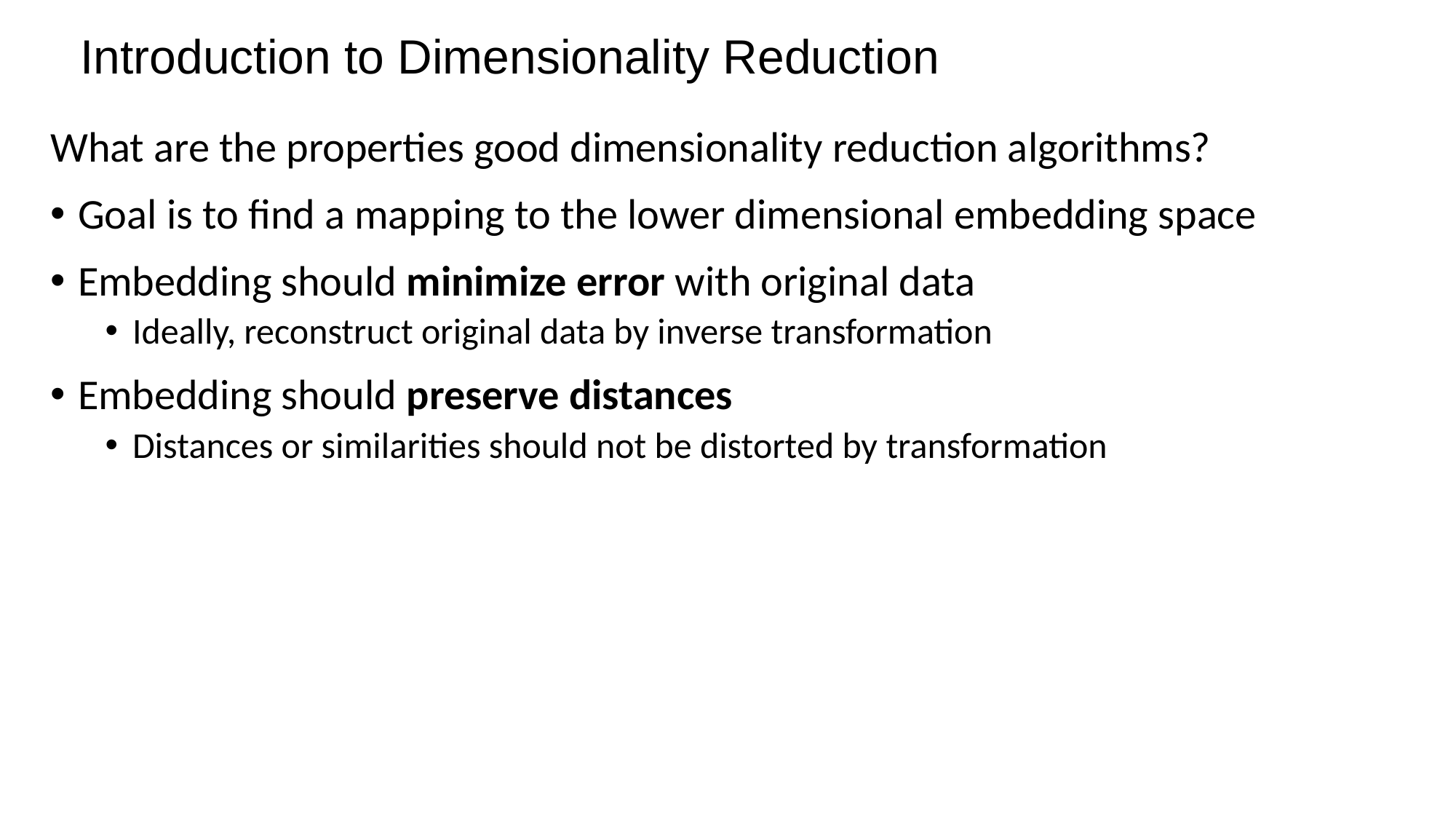

# Introduction to Dimensionality Reduction
What are the properties good dimensionality reduction algorithms?
Goal is to find a mapping to the lower dimensional embedding space
Embedding should minimize error with original data
Ideally, reconstruct original data by inverse transformation
Embedding should preserve distances
Distances or similarities should not be distorted by transformation